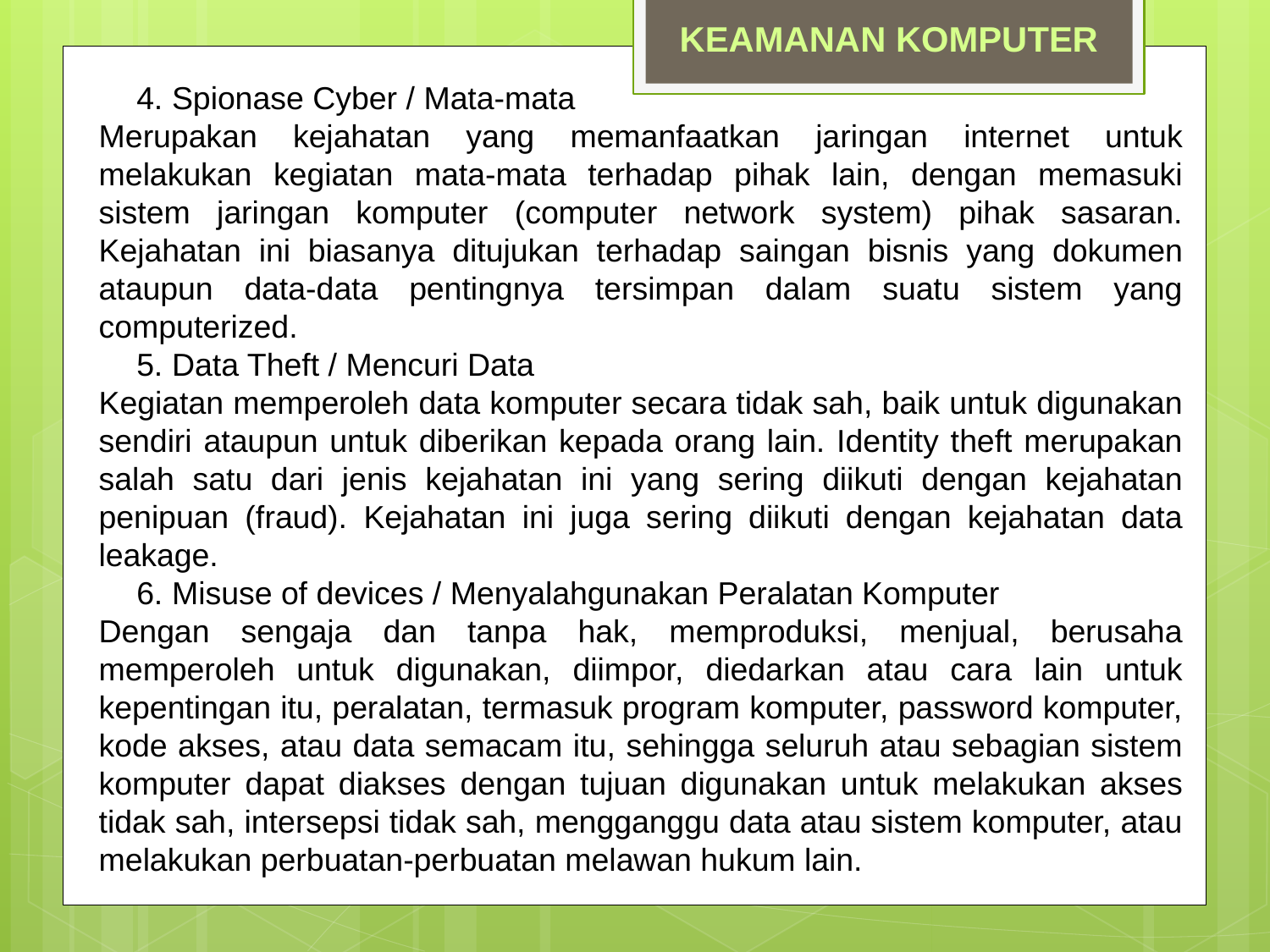

KEAMANAN KOMPUTER
	4. Spionase Cyber / Mata-mata
Merupakan kejahatan yang memanfaatkan jaringan internet untuk melakukan kegiatan mata-mata terhadap pihak lain, dengan memasuki sistem jaringan komputer (computer network system) pihak sasaran. Kejahatan ini biasanya ditujukan terhadap saingan bisnis yang dokumen ataupun data-data pentingnya tersimpan dalam suatu sistem yang computerized.
	5. Data Theft / Mencuri Data
Kegiatan memperoleh data komputer secara tidak sah, baik untuk digunakan sendiri ataupun untuk diberikan kepada orang lain. Identity theft merupakan salah satu dari jenis kejahatan ini yang sering diikuti dengan kejahatan penipuan (fraud). Kejahatan ini juga sering diikuti dengan kejahatan data leakage.
	6. Misuse of devices / Menyalahgunakan Peralatan Komputer
Dengan sengaja dan tanpa hak, memproduksi, menjual, berusaha memperoleh untuk digunakan, diimpor, diedarkan atau cara lain untuk kepentingan itu, peralatan, termasuk program komputer, password komputer, kode akses, atau data semacam itu, sehingga seluruh atau sebagian sistem komputer dapat diakses dengan tujuan digunakan untuk melakukan akses tidak sah, intersepsi tidak sah, mengganggu data atau sistem komputer, atau melakukan perbuatan-perbuatan melawan hukum lain.